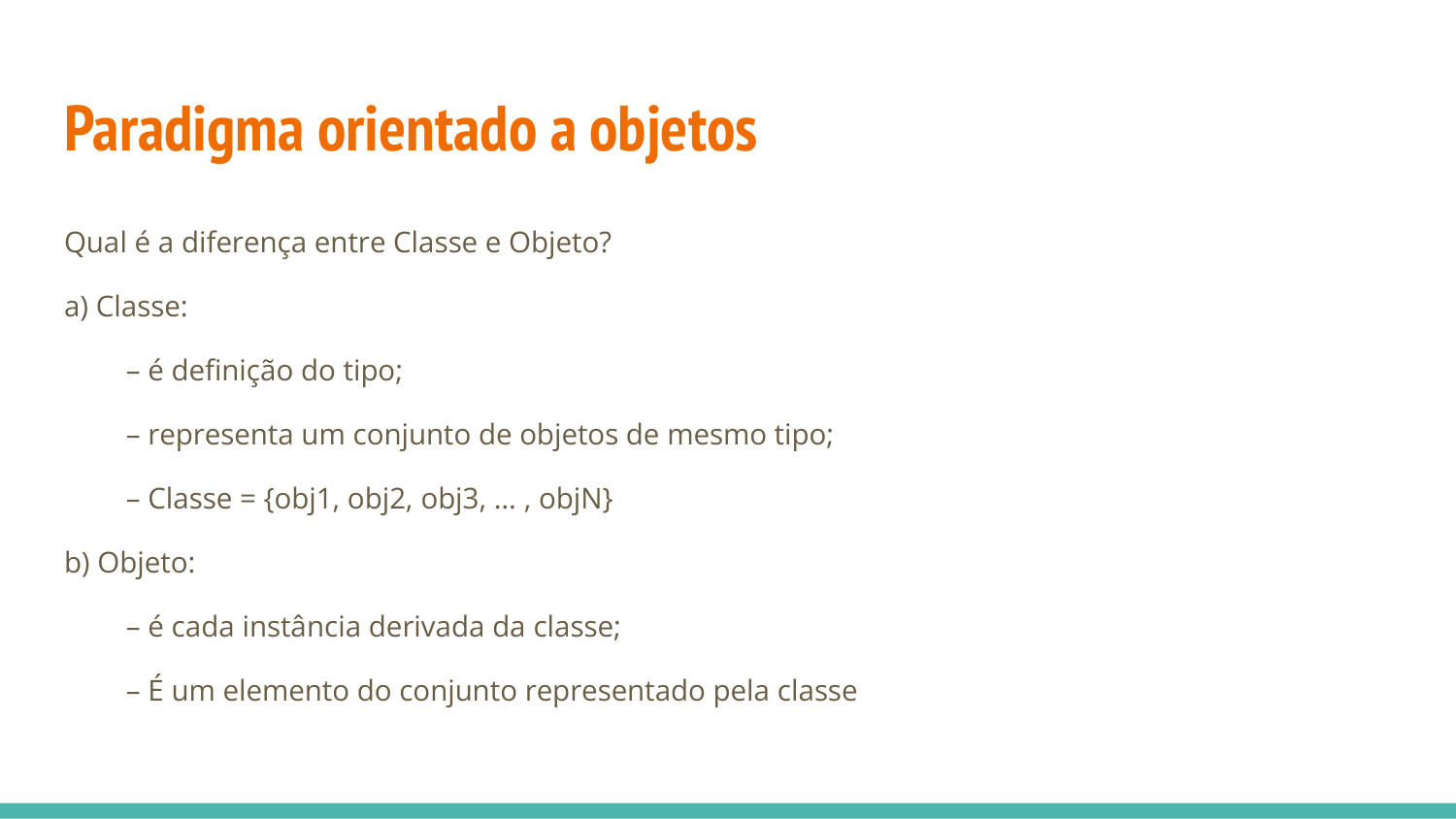

# Paradigma orientado a objetos
Qual é a diferença entre Classe e Objeto?
a) Classe:
– é definição do tipo;
– representa um conjunto de objetos de mesmo tipo;
– Classe = {obj1, obj2, obj3, … , objN}
b) Objeto:
– é cada instância derivada da classe;
– É um elemento do conjunto representado pela classe